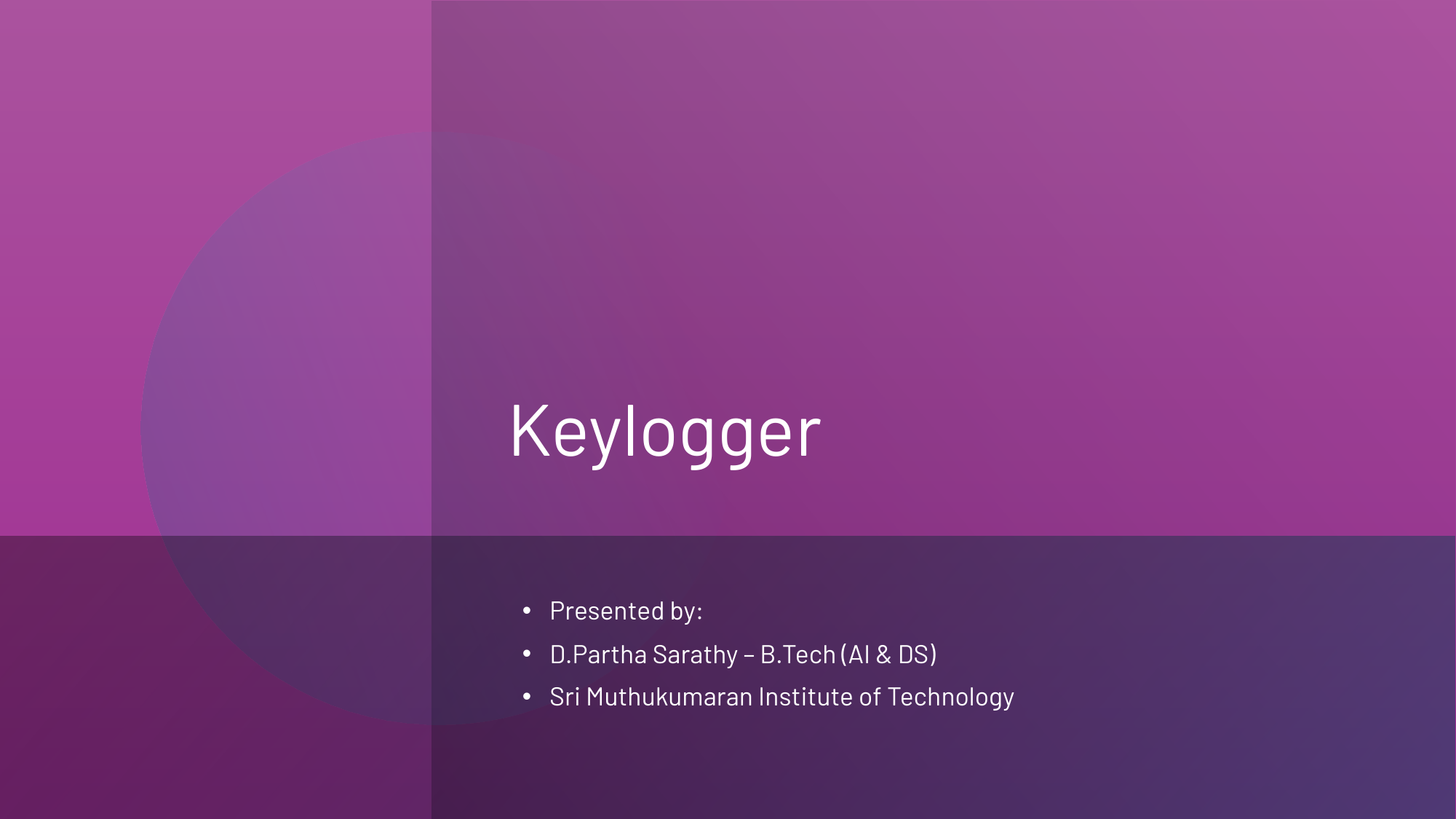

Keylogger

# Presented by:
D.Partha Sarathy – B.Tech (AI & DS)
Sri Muthukumaran Institute of Technology